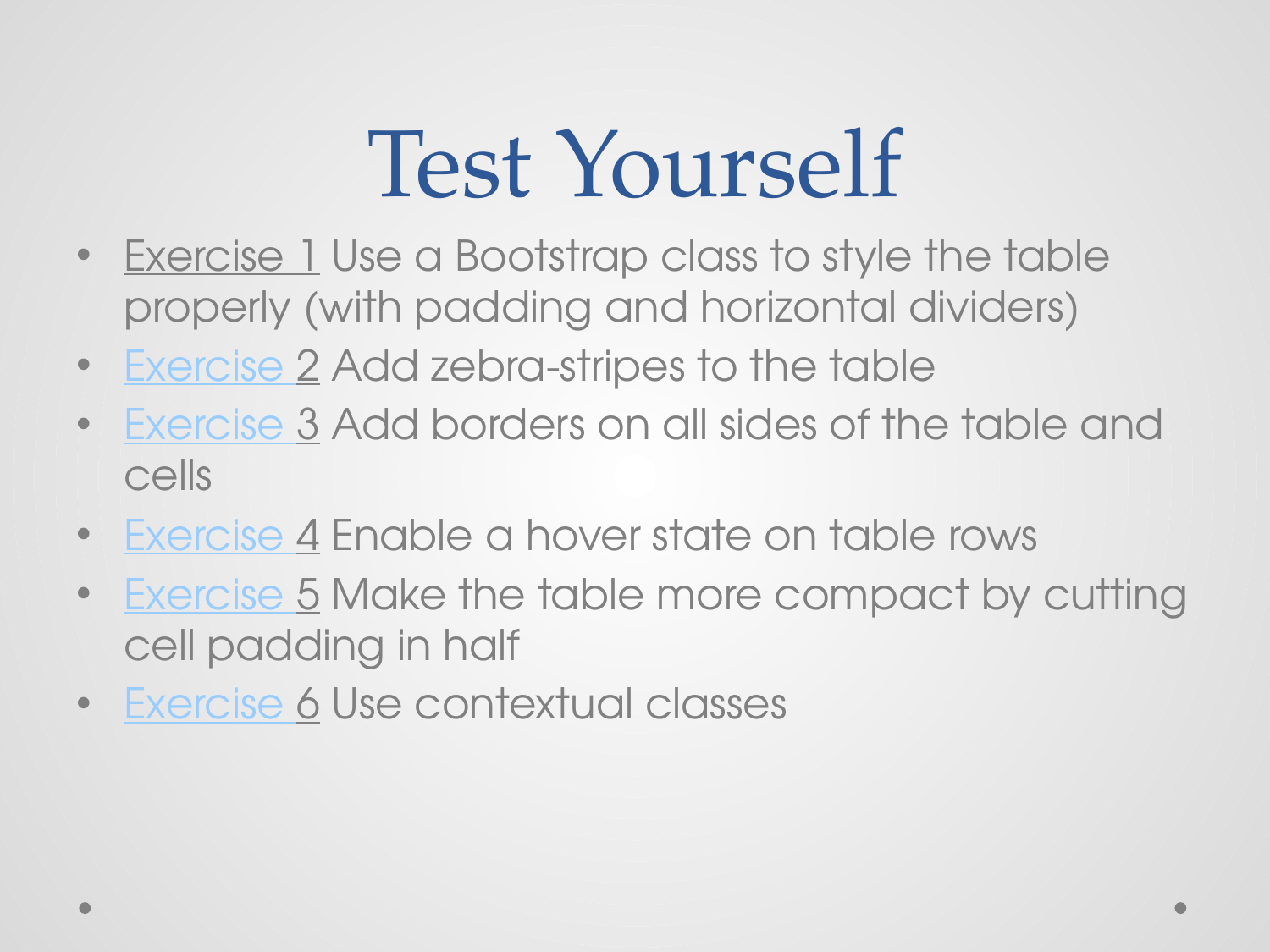

# Test Yourself
Exercise 1 Use a Bootstrap class to style the table properly (with padding and horizontal dividers)
Exercise 2 Add zebra-stripes to the table
Exercise 3 Add borders on all sides of the table and cells
Exercise 4 Enable a hover state on table rows
Exercise 5 Make the table more compact by cutting cell padding in half
Exercise 6 Use contextual classes